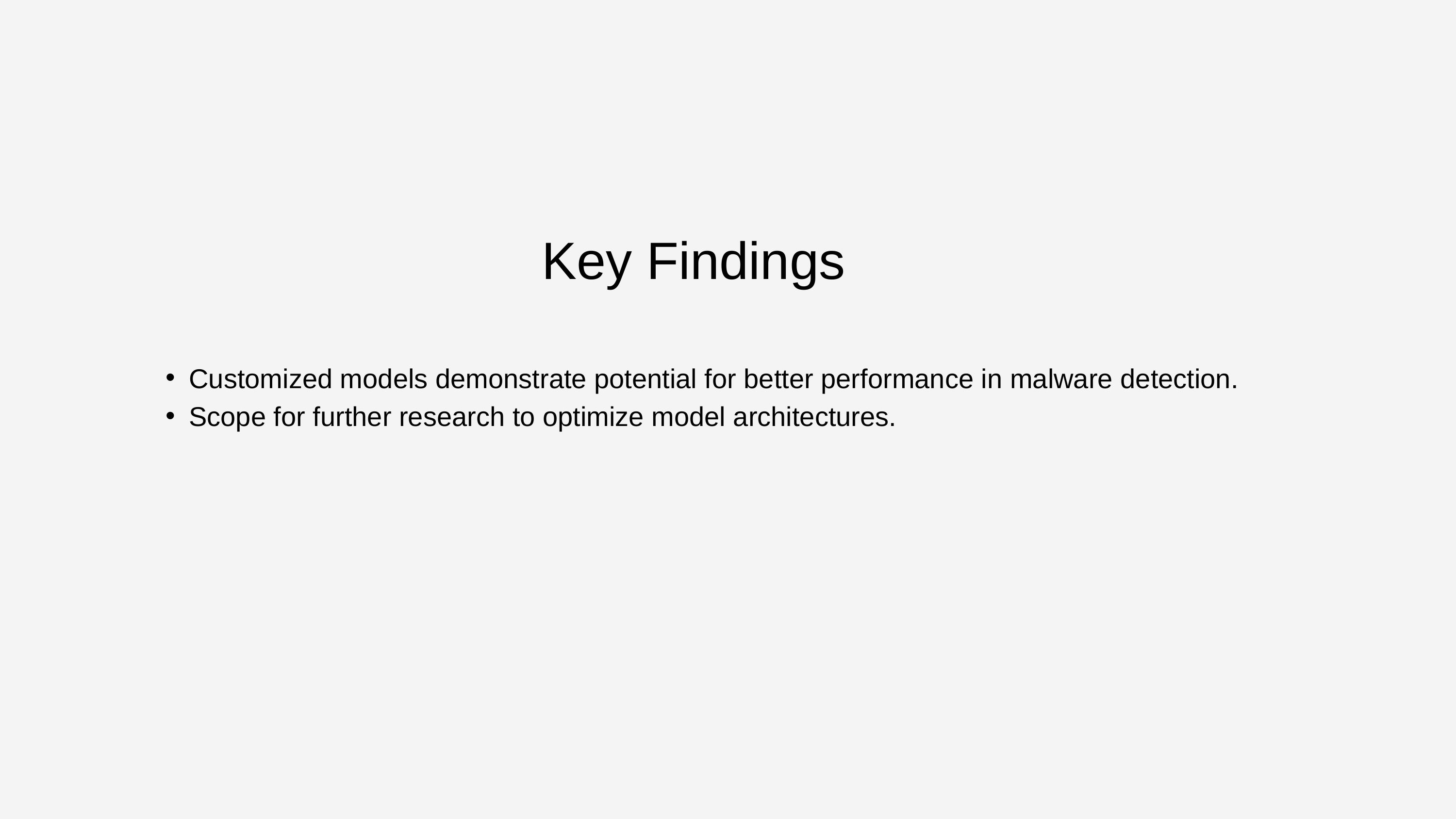

Key Findings
Customized models demonstrate potential for better performance in malware detection.
Scope for further research to optimize model architectures.